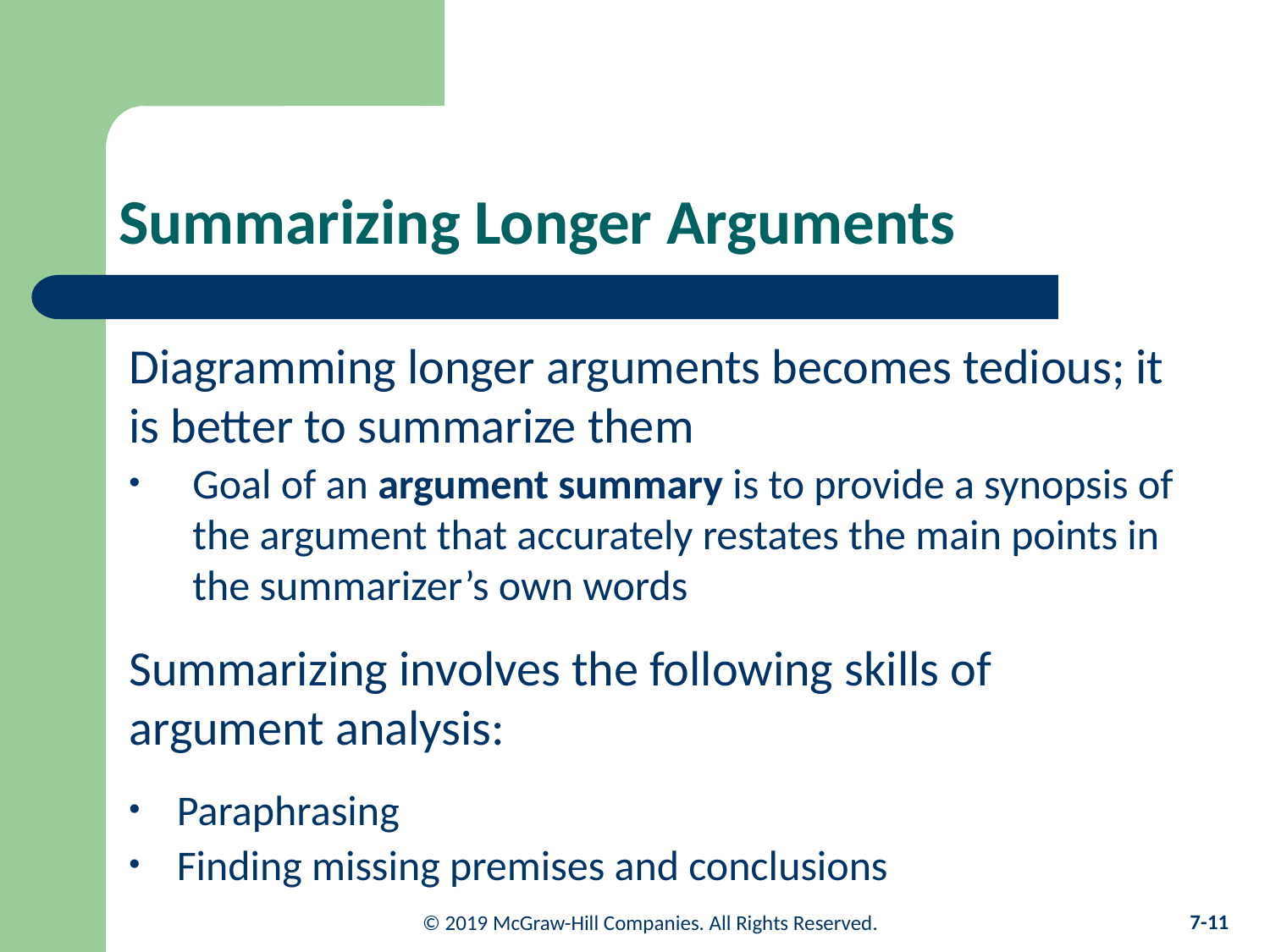

# Summarizing Longer Arguments
Diagramming longer arguments becomes tedious; it is better to summarize them
Goal of an argument summary is to provide a synopsis of the argument that accurately restates the main points in the summarizer’s own words

Summarizing involves the following skills of argument analysis:

Paraphrasing
Finding missing premises and conclusions